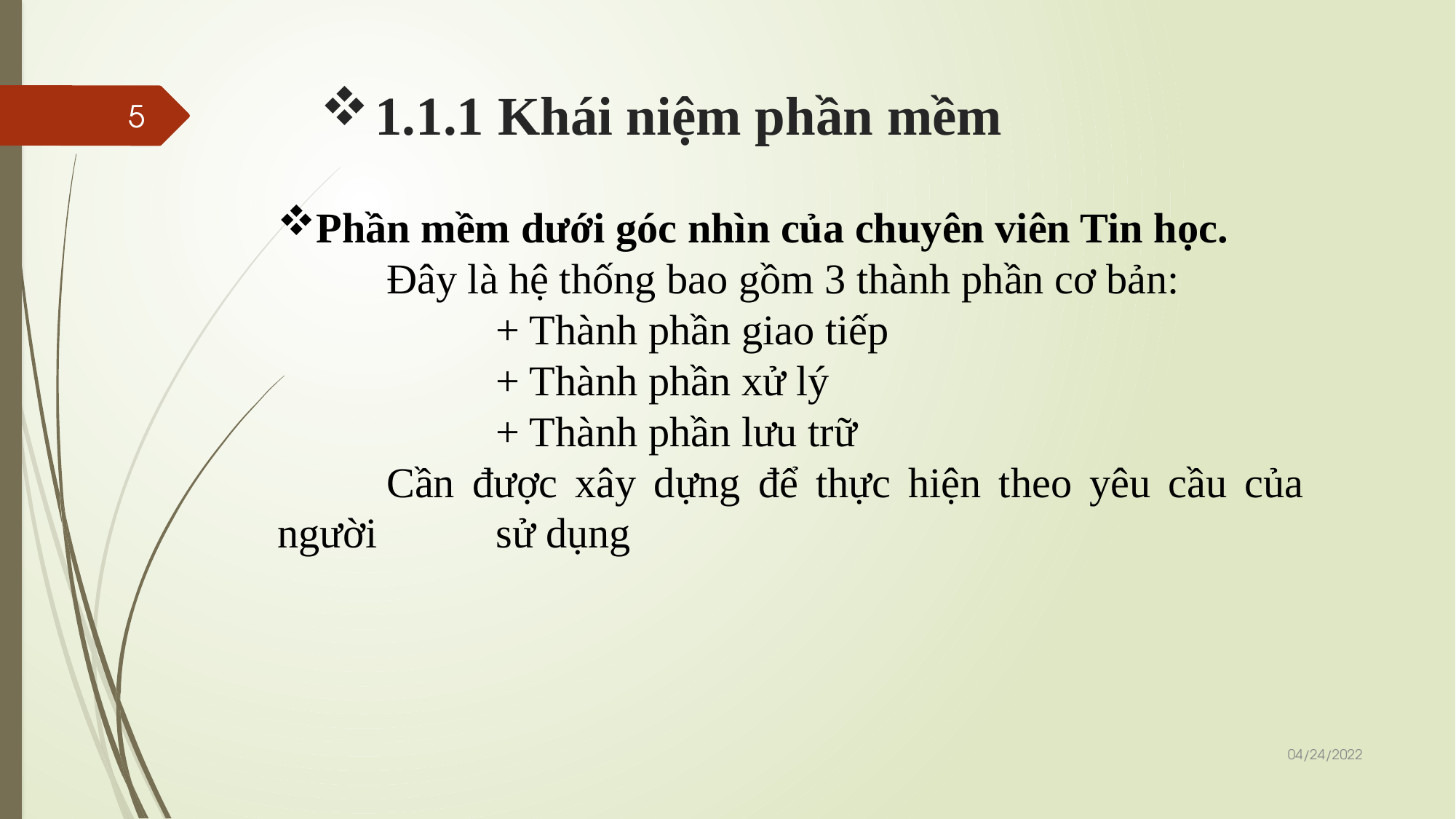

# 1.1.1 Khái niệm phần mềm
5
Phần mềm dưới góc nhìn của chuyên viên Tin học.
	Đây là hệ thống bao gồm 3 thành phần cơ bản:
		+ Thành phần giao tiếp
		+ Thành phần xử lý
		+ Thành phần lưu trữ
	Cần được xây dựng để thực hiện theo yêu cầu của người 	sử dụng

04/24/2022